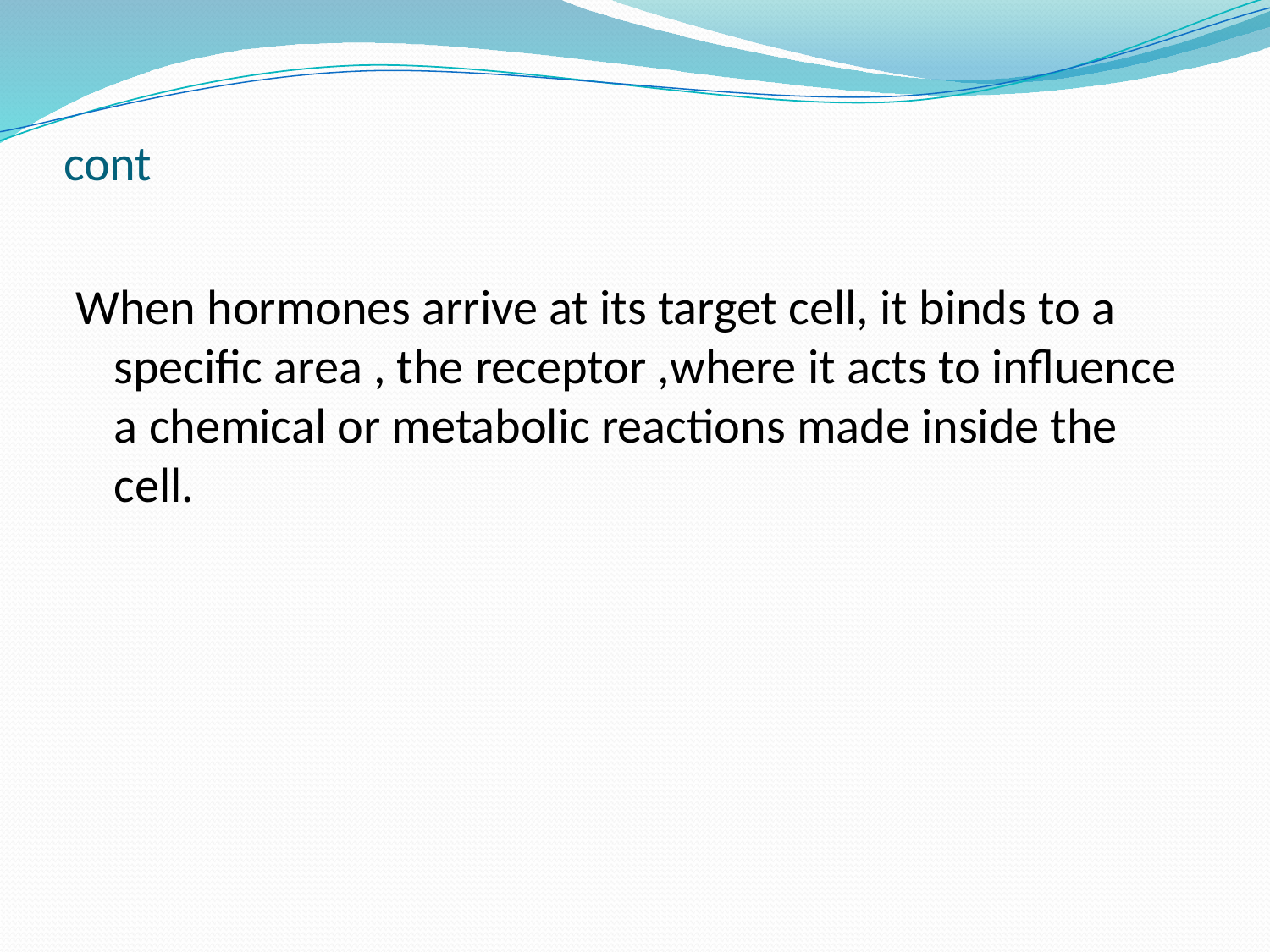

# cont
When hormones arrive at its target cell, it binds to a specific area , the receptor ,where it acts to influence a chemical or metabolic reactions made inside the cell.